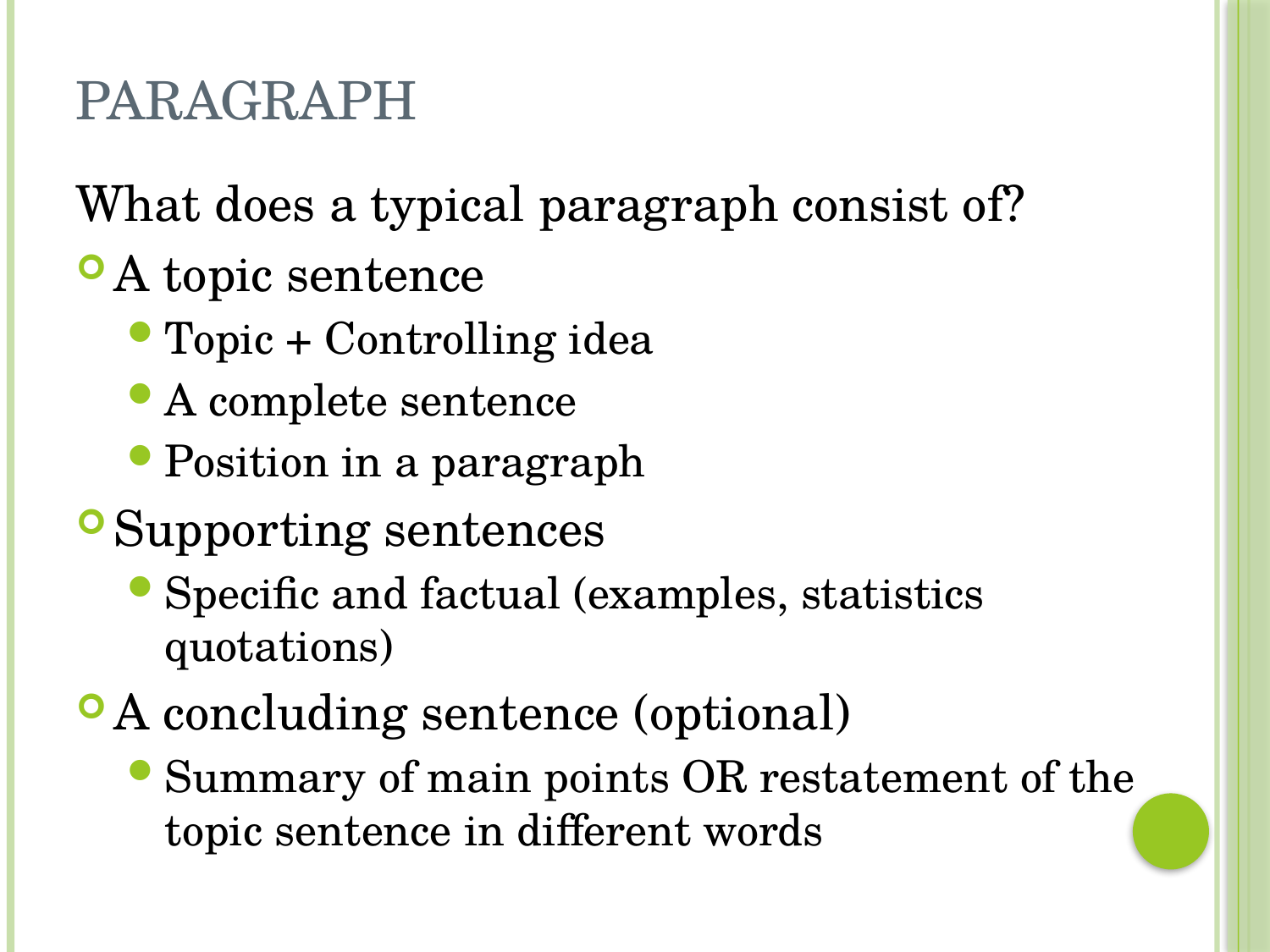

# paragraph
What does a typical paragraph consist of?
A topic sentence
Topic + Controlling idea
A complete sentence
Position in a paragraph
Supporting sentences
Specific and factual (examples, statistics quotations)
A concluding sentence (optional)
Summary of main points OR restatement of the topic sentence in different words